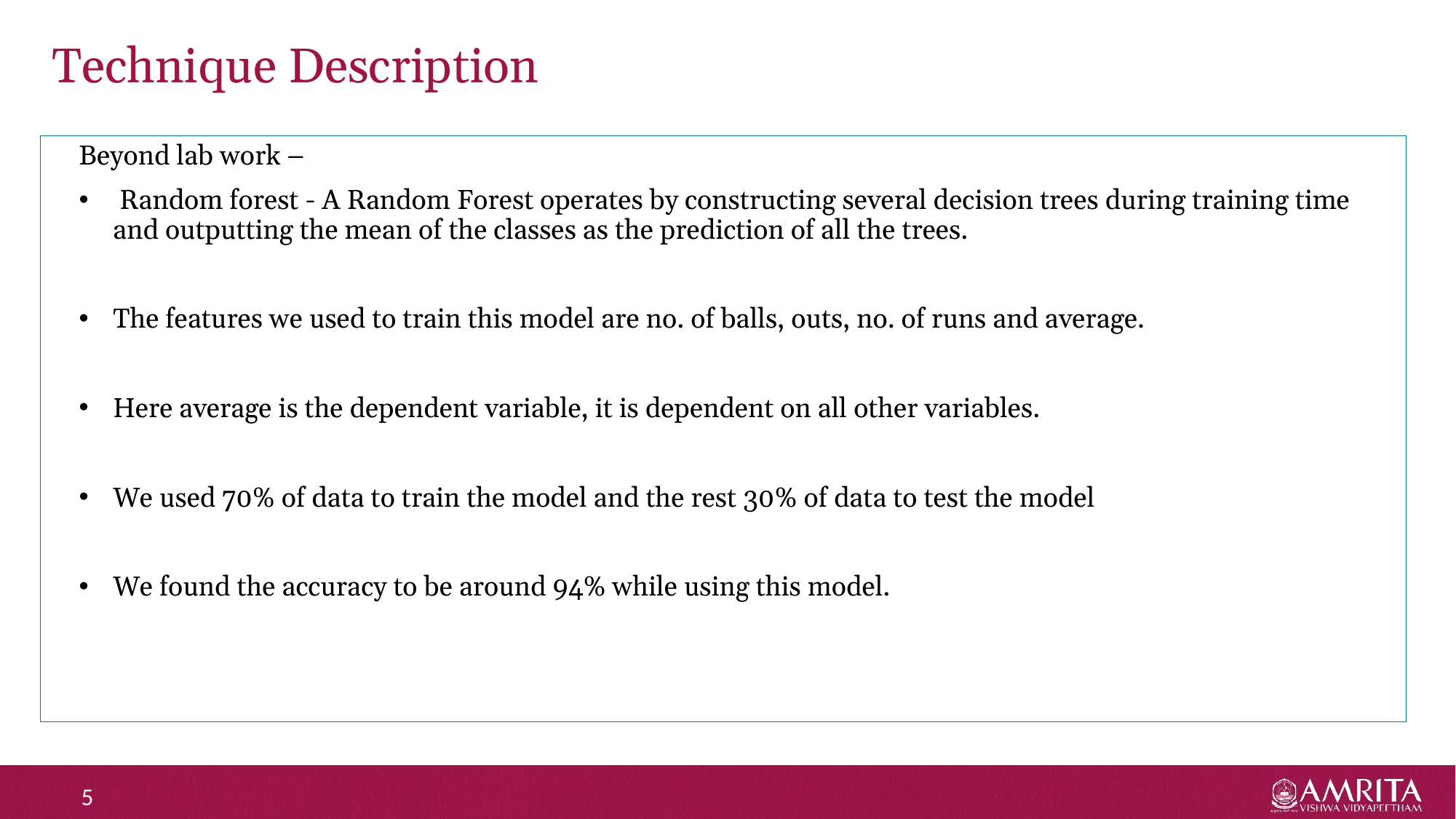

# Technique Description
Beyond lab work –
 Random forest - A Random Forest operates by constructing several decision trees during training time and outputting the mean of the classes as the prediction of all the trees.

The features we used to train this model are no. of balls, outs, no. of runs and average.

Here average is the dependent variable, it is dependent on all other variables.

We used 70% of data to train the model and the rest 30% of data to test the model

We found the accuracy to be around 94% while using this model.

5